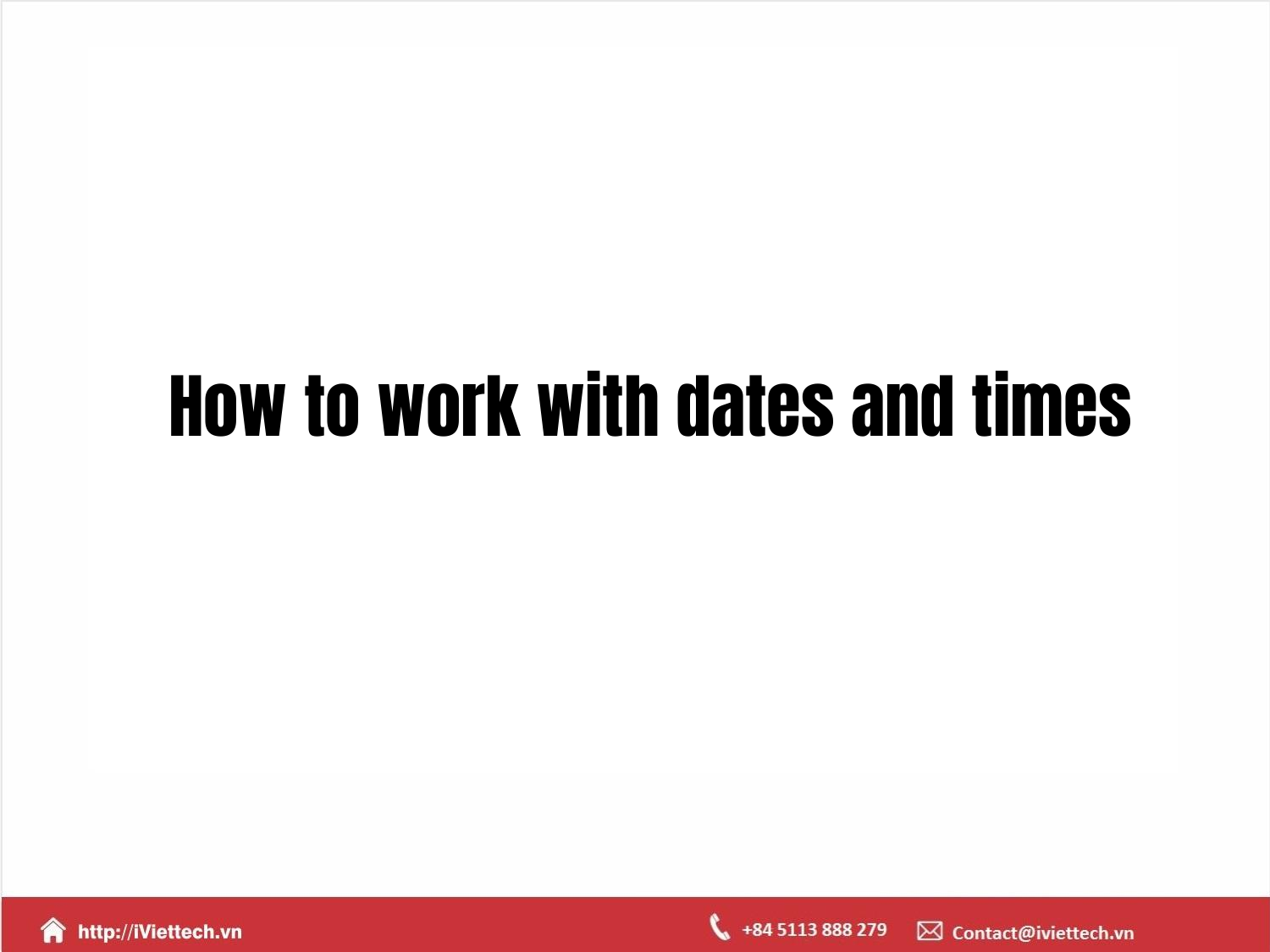

How to work with dates and times